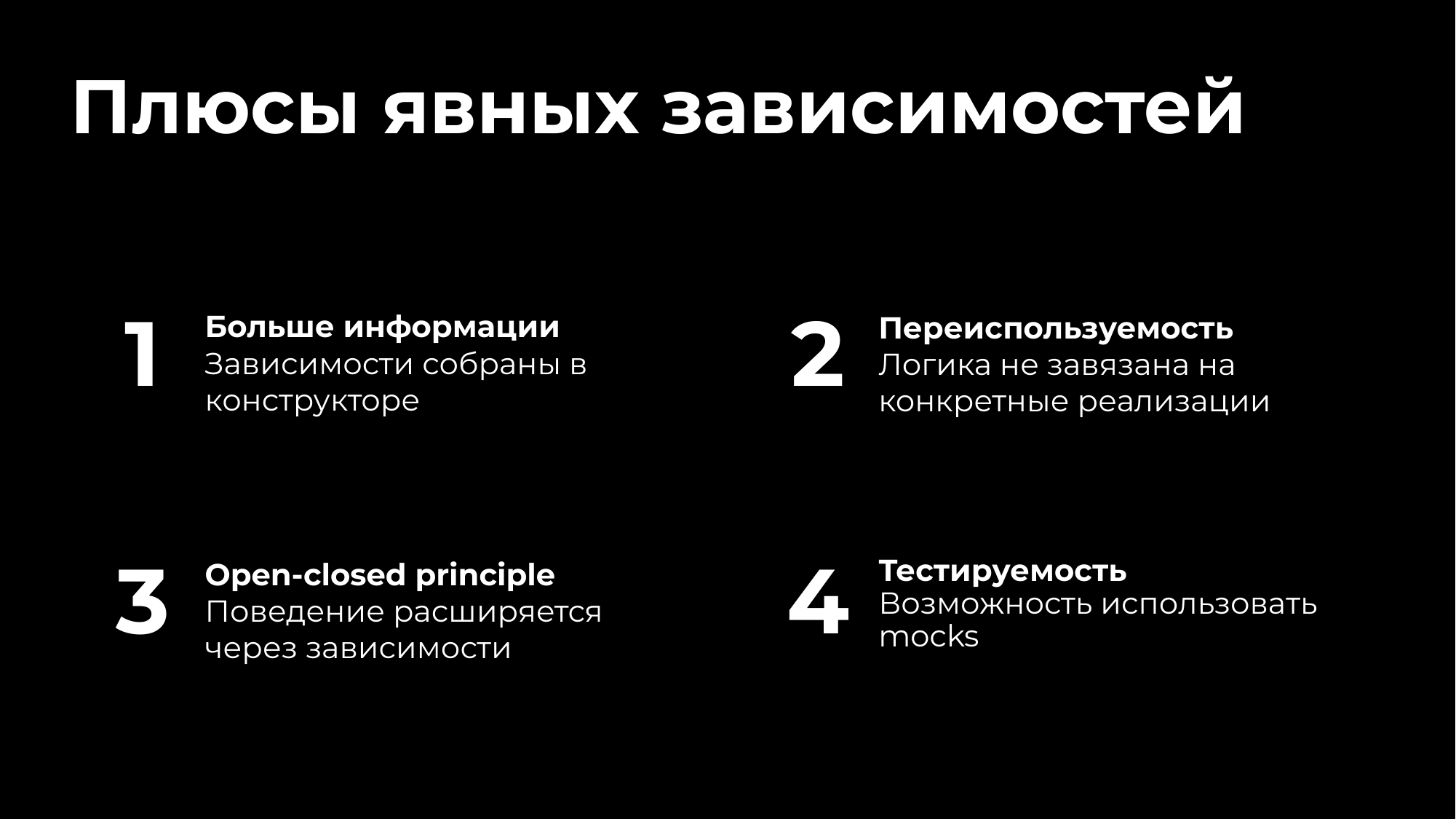

# Плюсы явных зависимостей
1
Больше информации
Зависимости собраны в конструкторе

2
Переиспользуемость
Логика не завязана на конкретные реализации
3
4
Open-closed principle
Поведение расширяется через зависимости

Тестируемость
Возможность использовать mocks